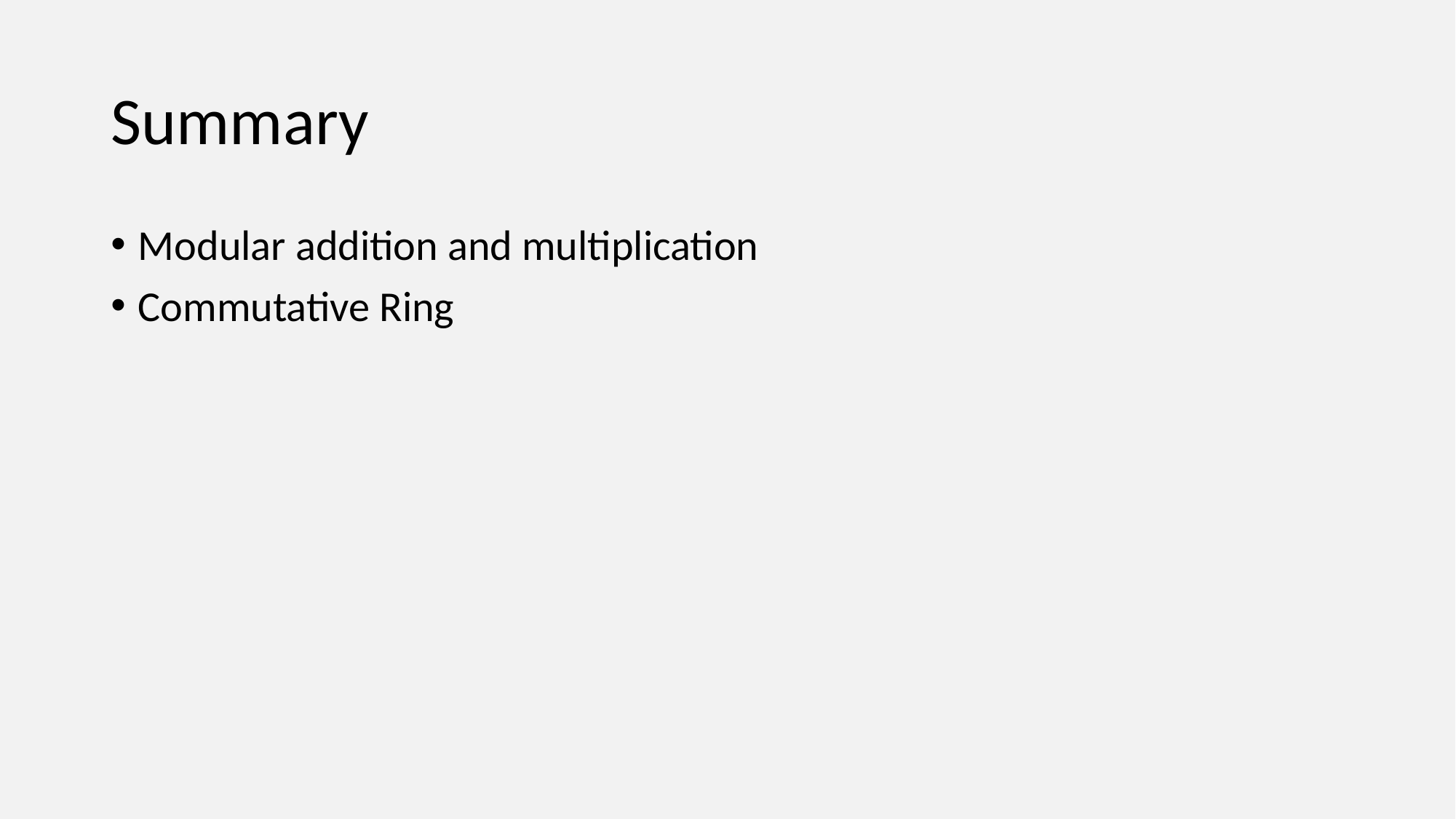

# Summary
Modular addition and multiplication
Commutative Ring